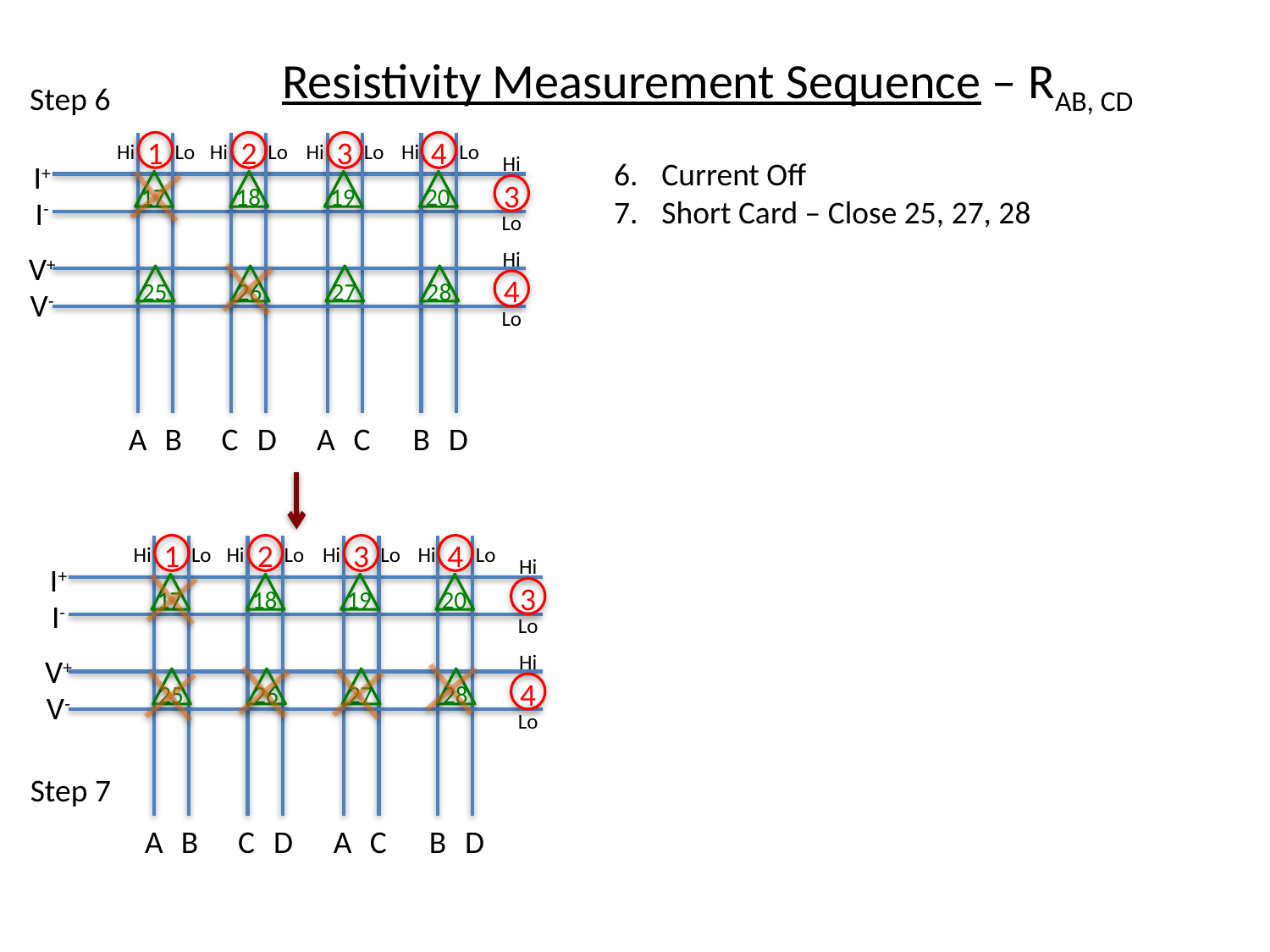

Resistivity Measurement Sequence – RAB, CD
Step 6
1

2

3

4

Hi
Lo
Hi
Lo
Hi
Lo
Hi
Lo
Hi
I+
3

17

18

19

20
I-
Lo
Hi
V+
4

25

26

27

28
V-
Lo
A
B
C
D
A
C
B
D
Current Off
Short Card – Close 25, 27, 28
1

2

3

4

Hi
Lo
Hi
Lo
Hi
Lo
Hi
Lo
Hi
I+
3

17

18

19

20
I-
Lo
Hi
V+
4

25

26

27

28
V-
Lo
A
B
C
D
A
C
B
D
Step 7